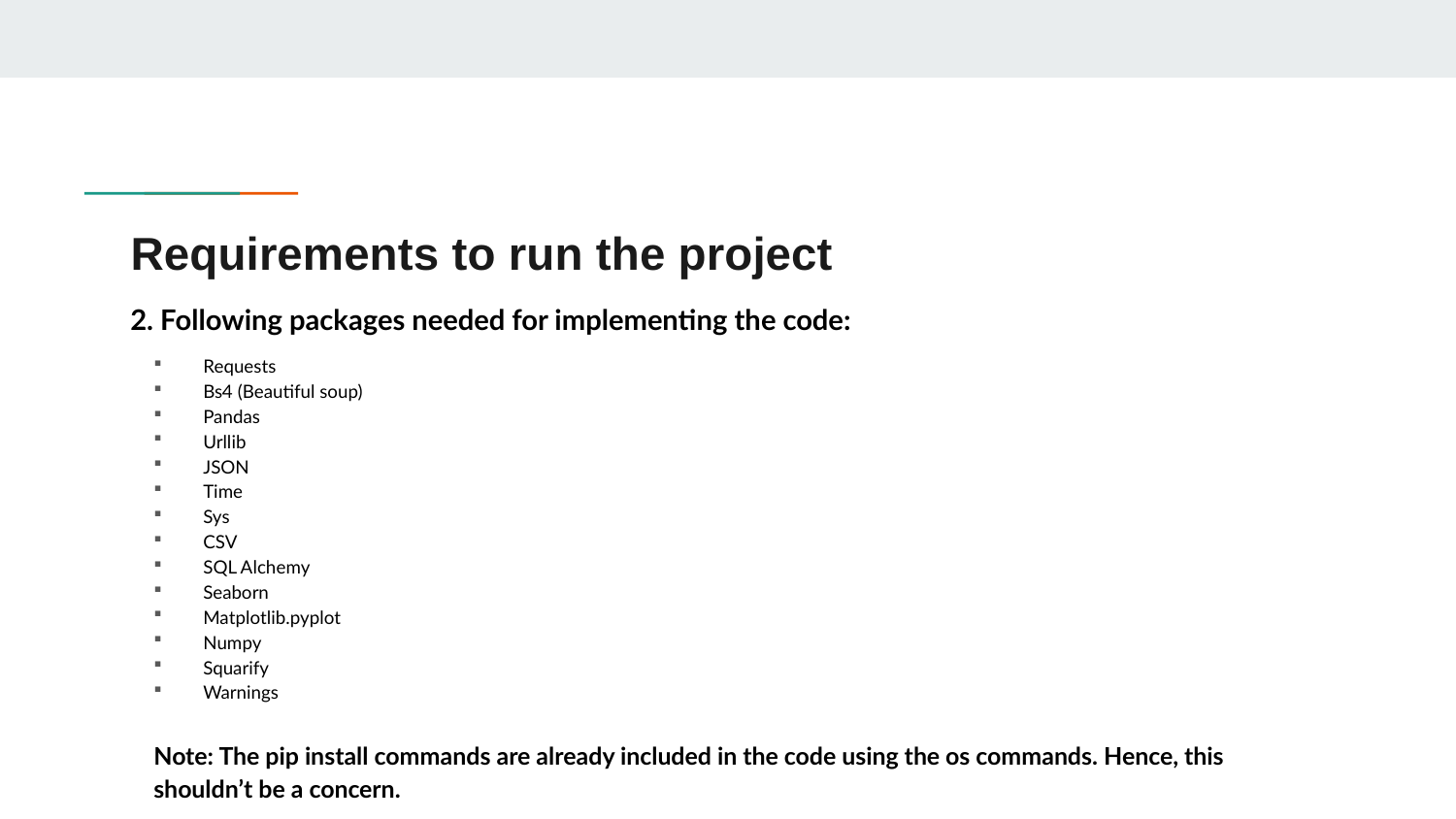

# Requirements to run the project
2. Following packages needed for implementing the code:

Requests
Bs4 (Beautiful soup)
Pandas
Urllib
JSON
Time
Sys
CSV
SQL Alchemy
Seaborn
Matplotlib.pyplot
Numpy
Squarify
Warnings

Note: The pip install commands are already included in the code using the os commands. Hence, this shouldn’t be a concern.